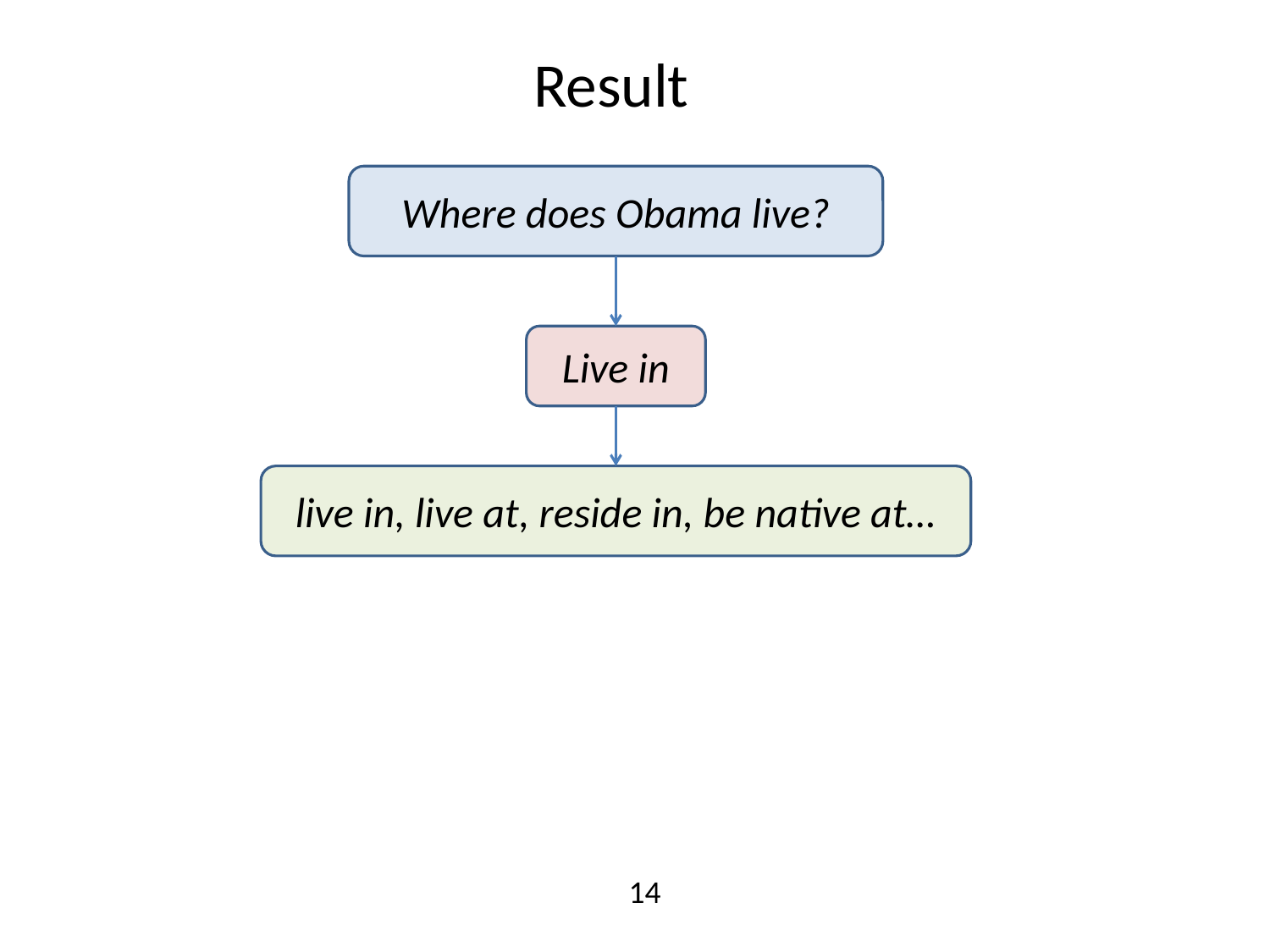

# Result
Where does Obama live?
Live in
live in, live at, reside in, be native at…
14